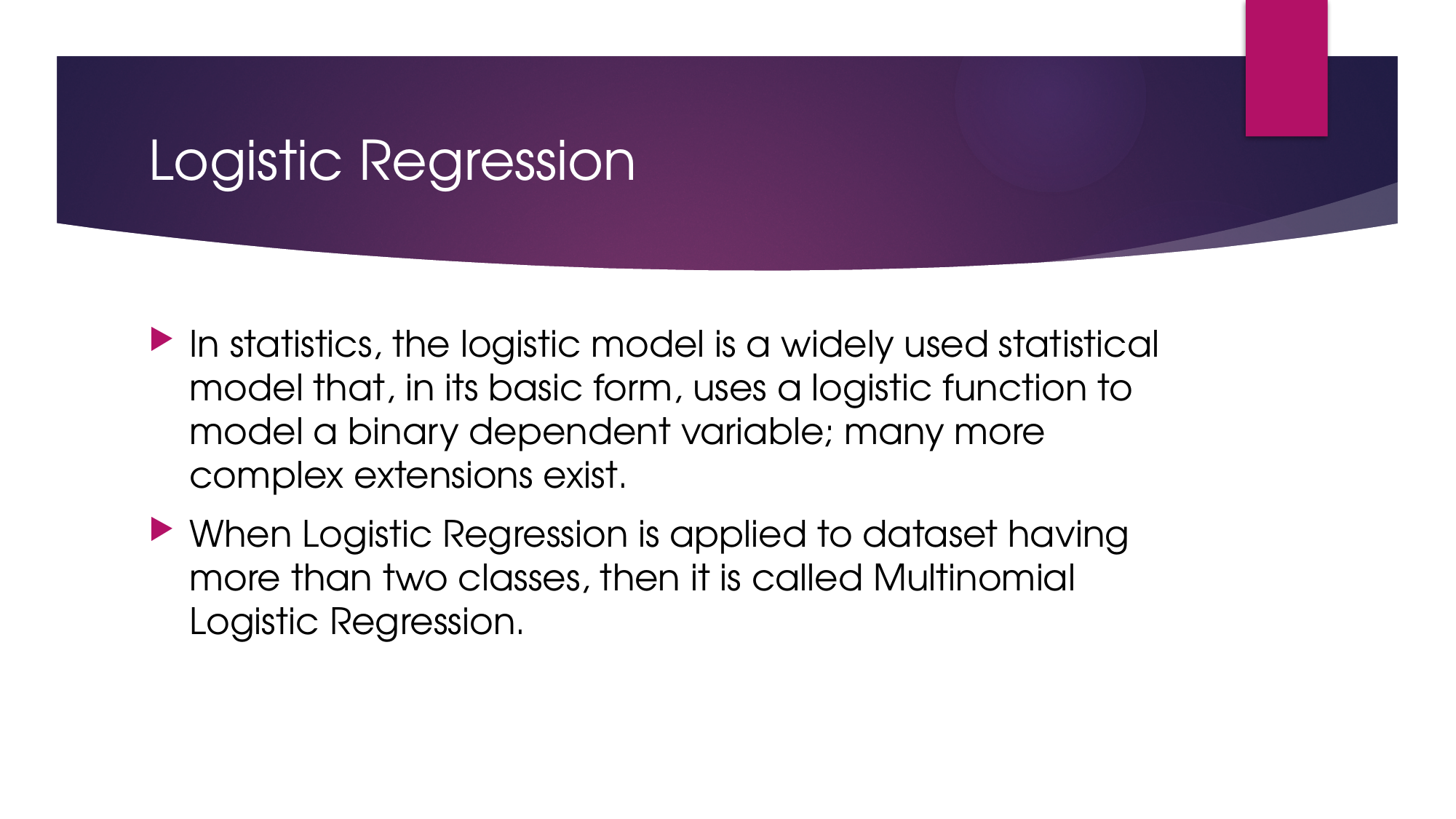

# Logistic Regression
In statistics, the logistic model is a widely used statistical model that, in its basic form, uses a logistic function to model a binary dependent variable; many more complex extensions exist.
When Logistic Regression is applied to dataset having more than two classes, then it is called Multinomial Logistic Regression.